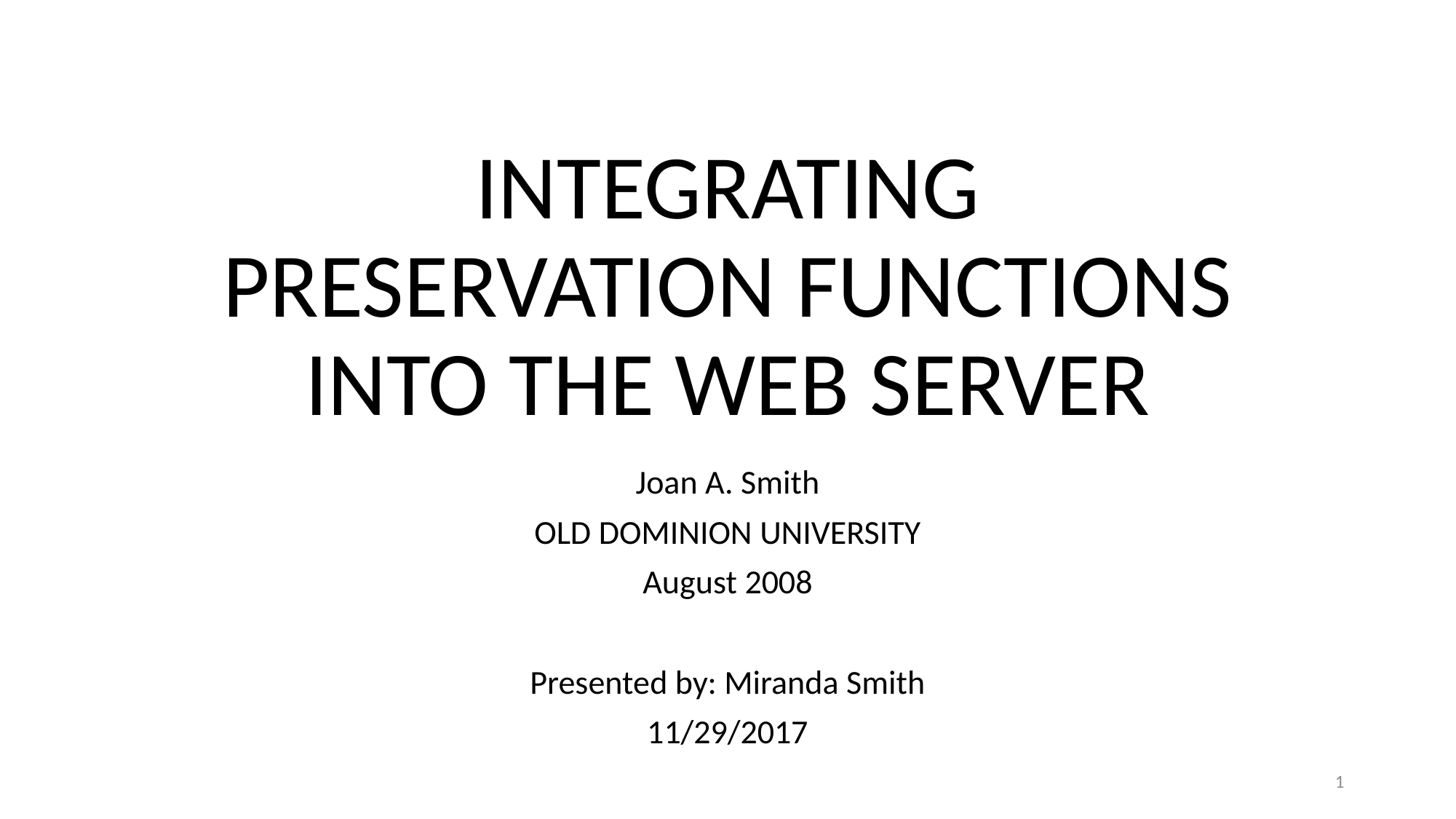

# INTEGRATING PRESERVATION FUNCTIONS INTO THE WEB SERVER
Joan A. Smith
OLD DOMINION UNIVERSITY
August 2008

Presented by: Miranda Smith
11/29/2017
1